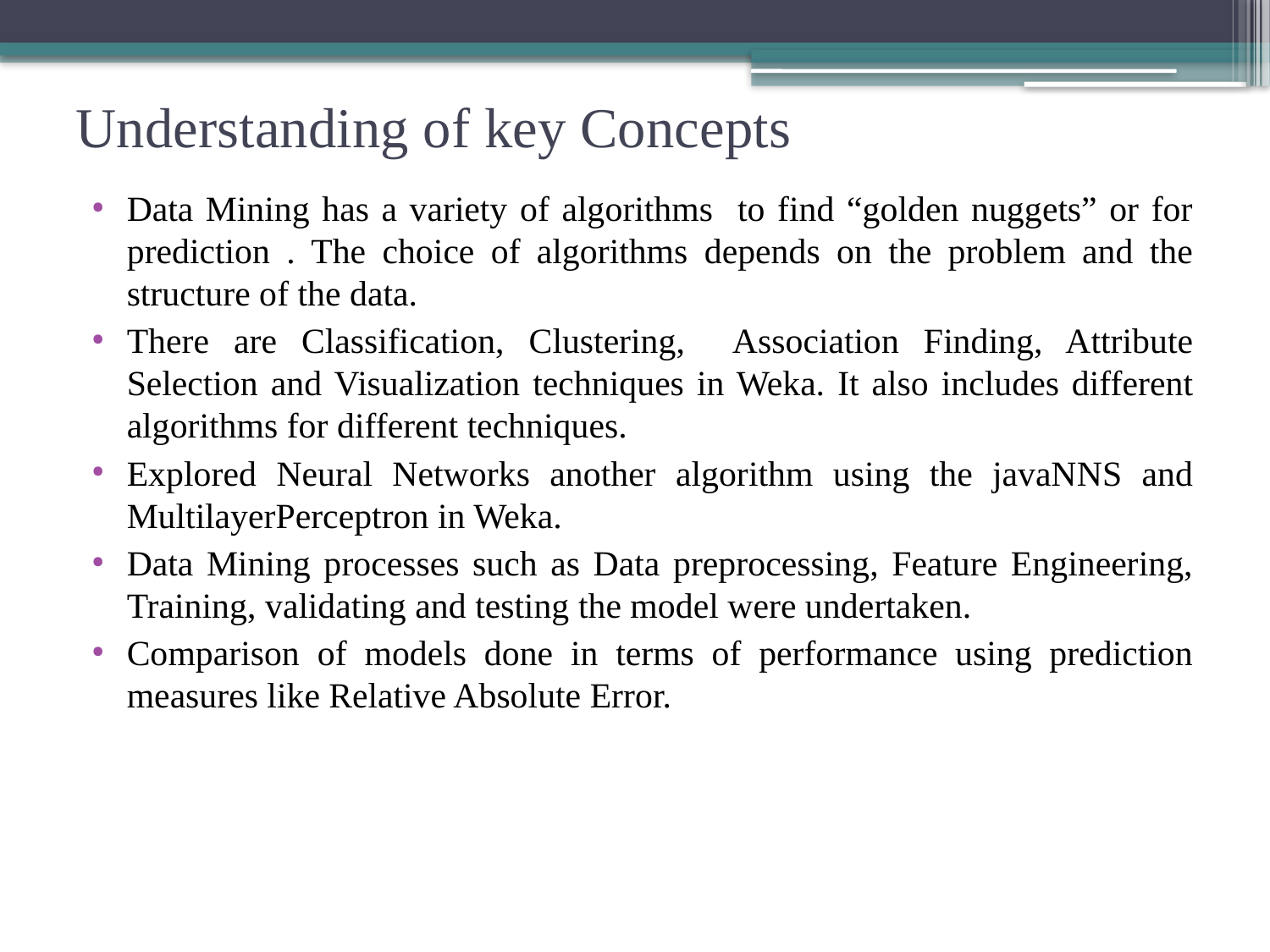

# Understanding of key Concepts
Data Mining has a variety of algorithms  to find “golden nuggets” or for prediction . The choice of algorithms depends on the problem and the structure of the data.
There are Classification, Clustering,  Association Finding, Attribute Selection and Visualization techniques in Weka. It also includes different algorithms for different techniques.
Explored Neural Networks another algorithm using the javaNNS and MultilayerPerceptron in Weka.
Data Mining processes such as Data preprocessing, Feature Engineering, Training, validating and testing the model were undertaken.
Comparison of models done in terms of performance using prediction measures like Relative Absolute Error.